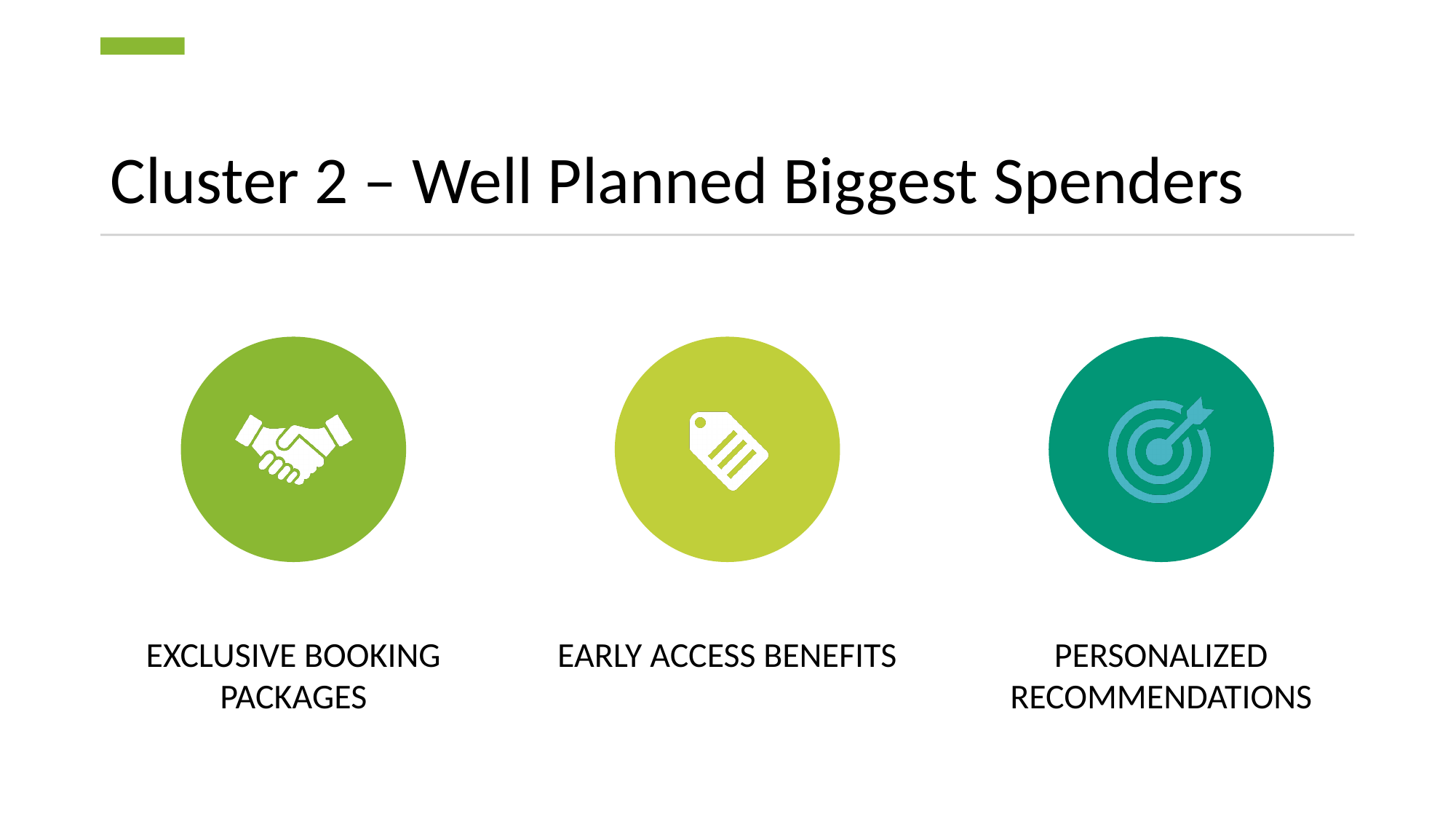

# Cluster 2 – Well Planned Biggest Spenders

Exclusive Booking Packages
Early Access Benefits
Personalized Recommendations